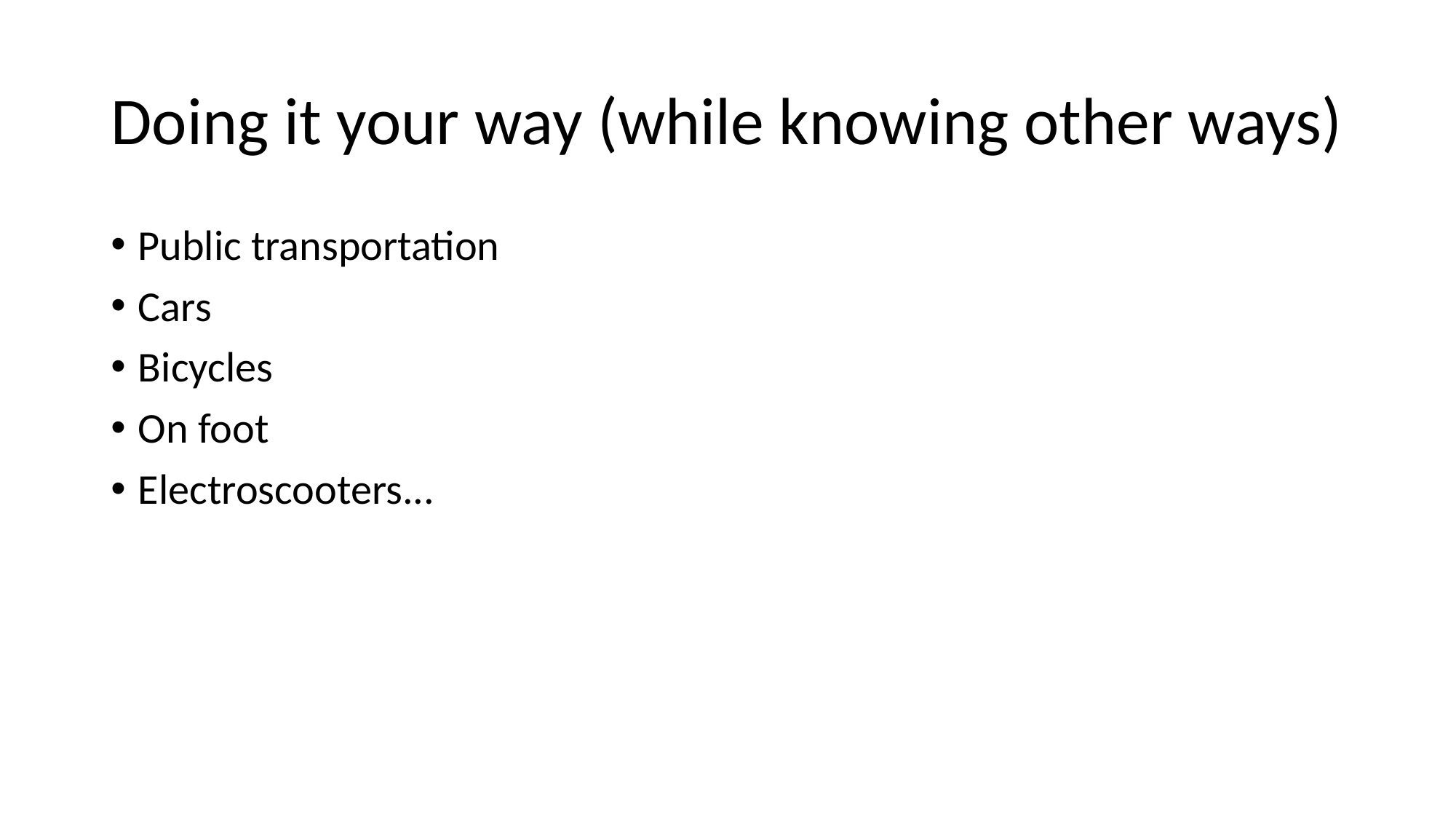

# Doing it your way (while knowing other ways)
Public transportation
Cars
Bicycles
On foot
Electroscooters...